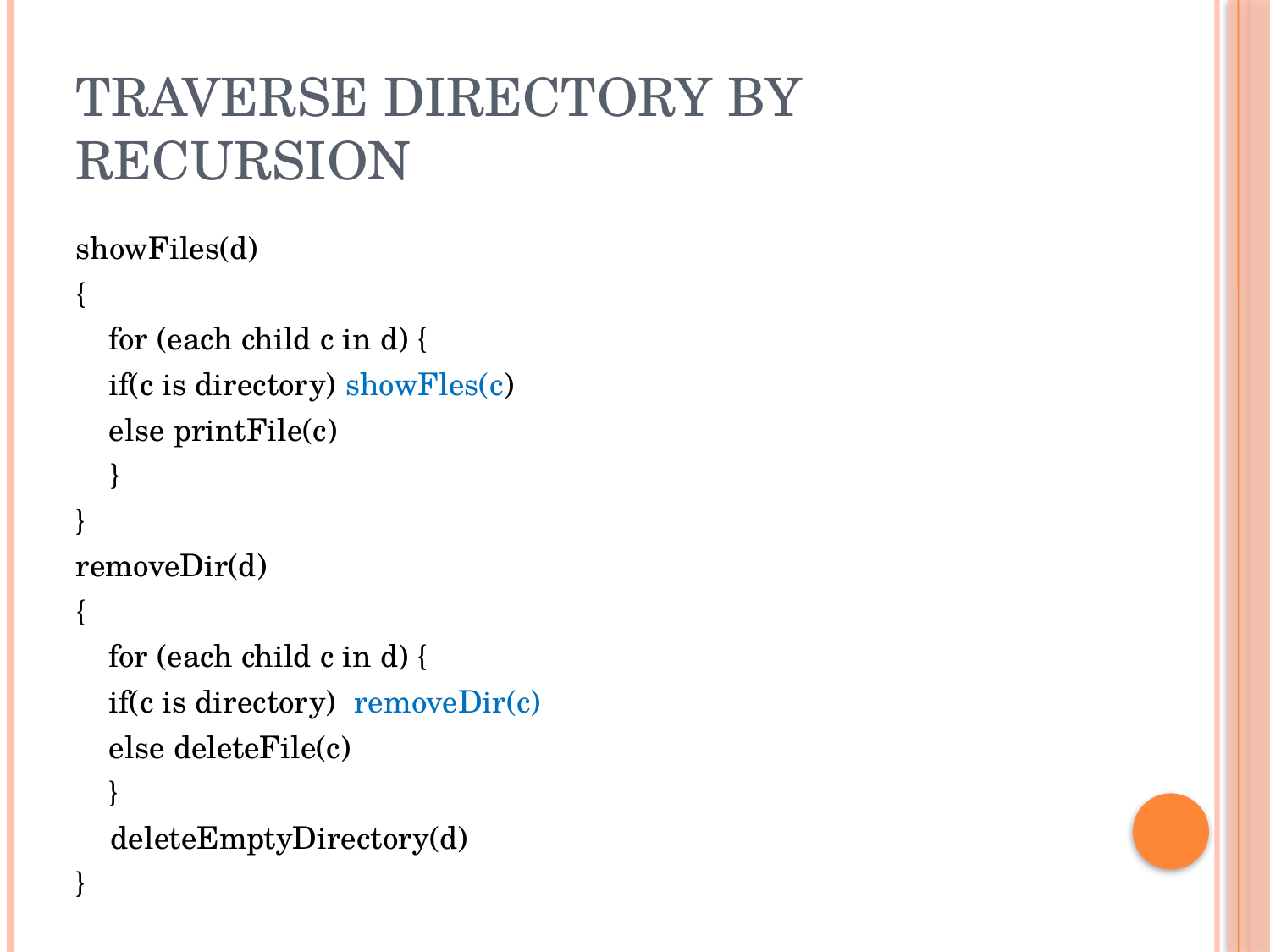

# Traverse Directory By Recursion
showFiles(d)
{
	for (each child c in d) {
		if(c is directory) showFles(c)
		else printFile(c)
    }
}
removeDir(d)
{
	for (each child c in d) {
		if(c is directory)  removeDir(c)
		else deleteFile(c)
	}
    deleteEmptyDirectory(d)
}